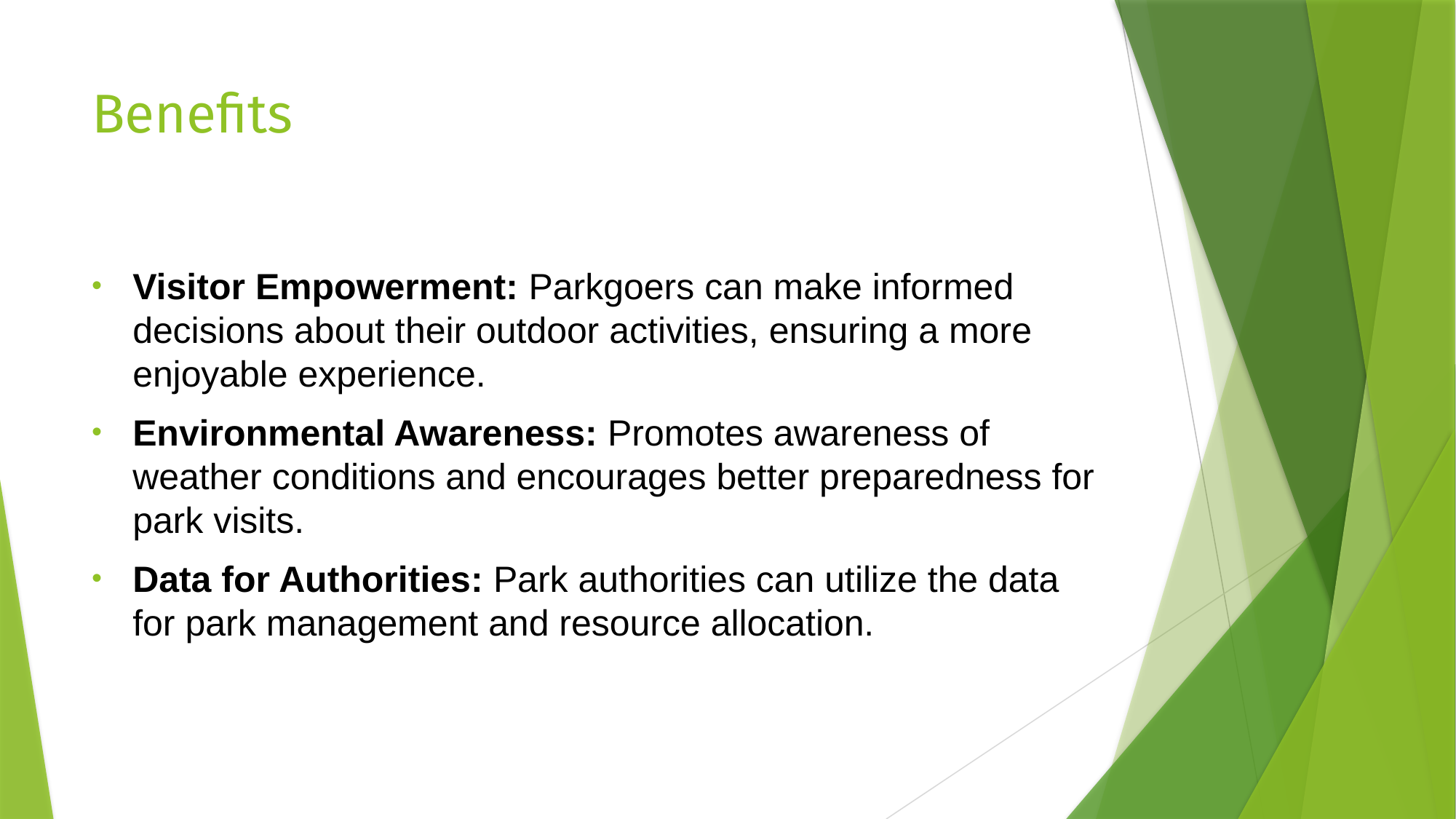

# Benefits
Visitor Empowerment: Parkgoers can make informed decisions about their outdoor activities, ensuring a more enjoyable experience.
Environmental Awareness: Promotes awareness of weather conditions and encourages better preparedness for park visits.
Data for Authorities: Park authorities can utilize the data for park management and resource allocation.